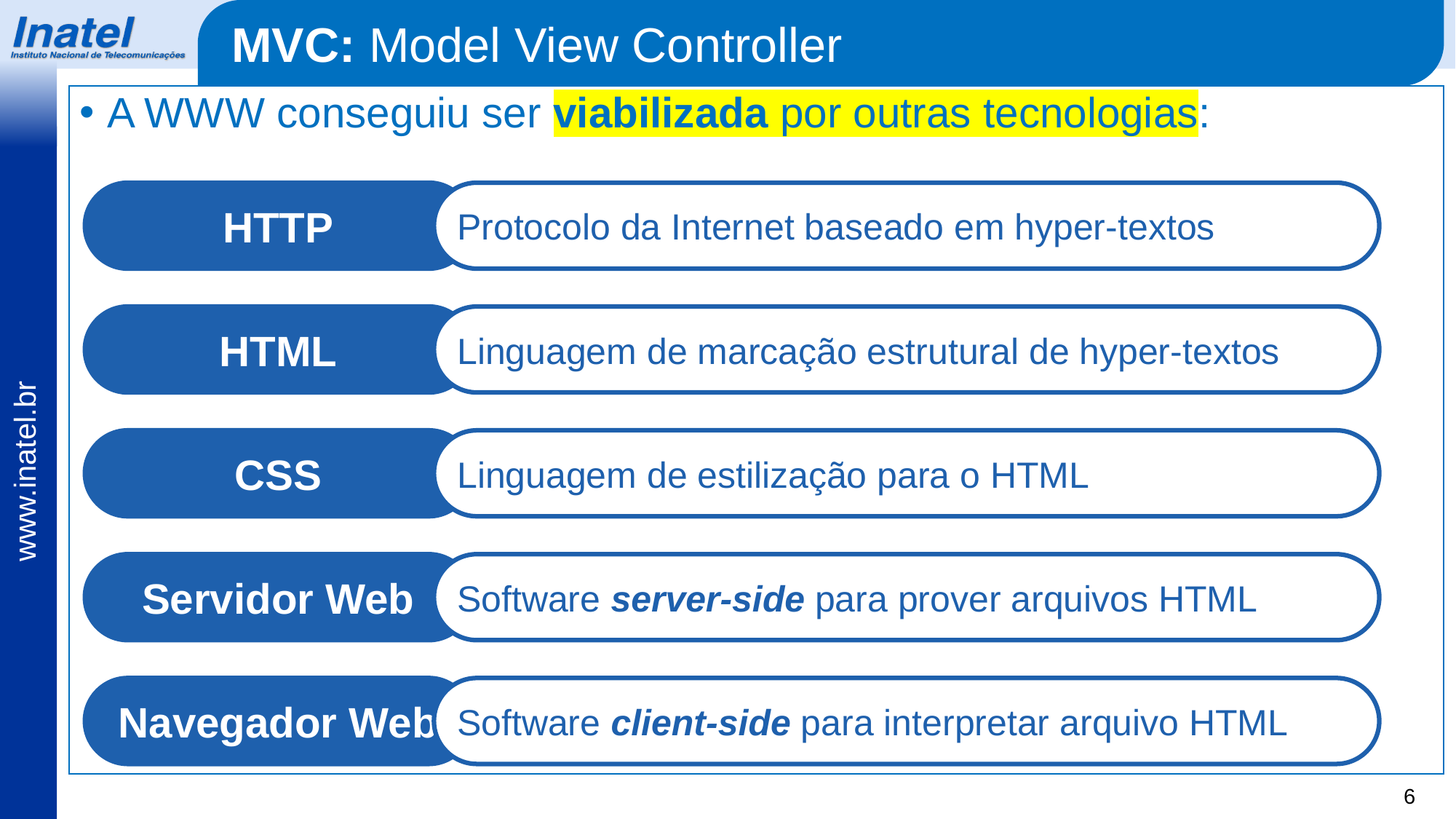

MVC: Model View Controller
A WWW conseguiu ser viabilizada por outras tecnologias:
HTTP
Protocolo da Internet baseado em hyper-textos
HTML
Linguagem de marcação estrutural de hyper-textos
CSS
Linguagem de estilização para o HTML
Servidor Web
Software server-side para prover arquivos HTML
Navegador Web
Software client-side para interpretar arquivo HTML